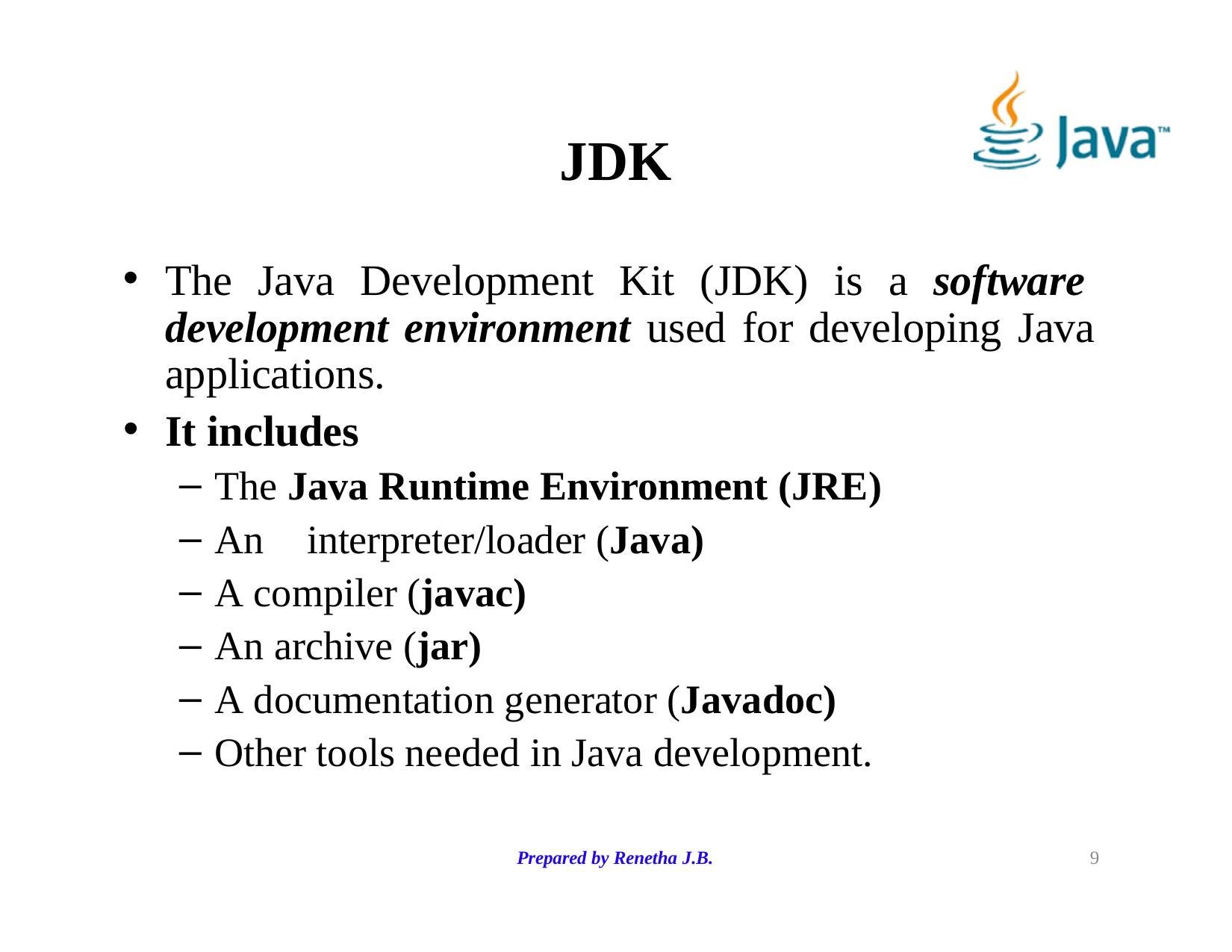

# JDK
The Java Development Kit (JDK) is a software  development environment used for developing Java  applications.
It includes
The Java Runtime Environment (JRE)
An	interpreter/loader (Java)
A compiler (javac)
An archive (jar)
A documentation generator (Javadoc)
Other tools needed in Java development.
Prepared by Renetha J.B.
9